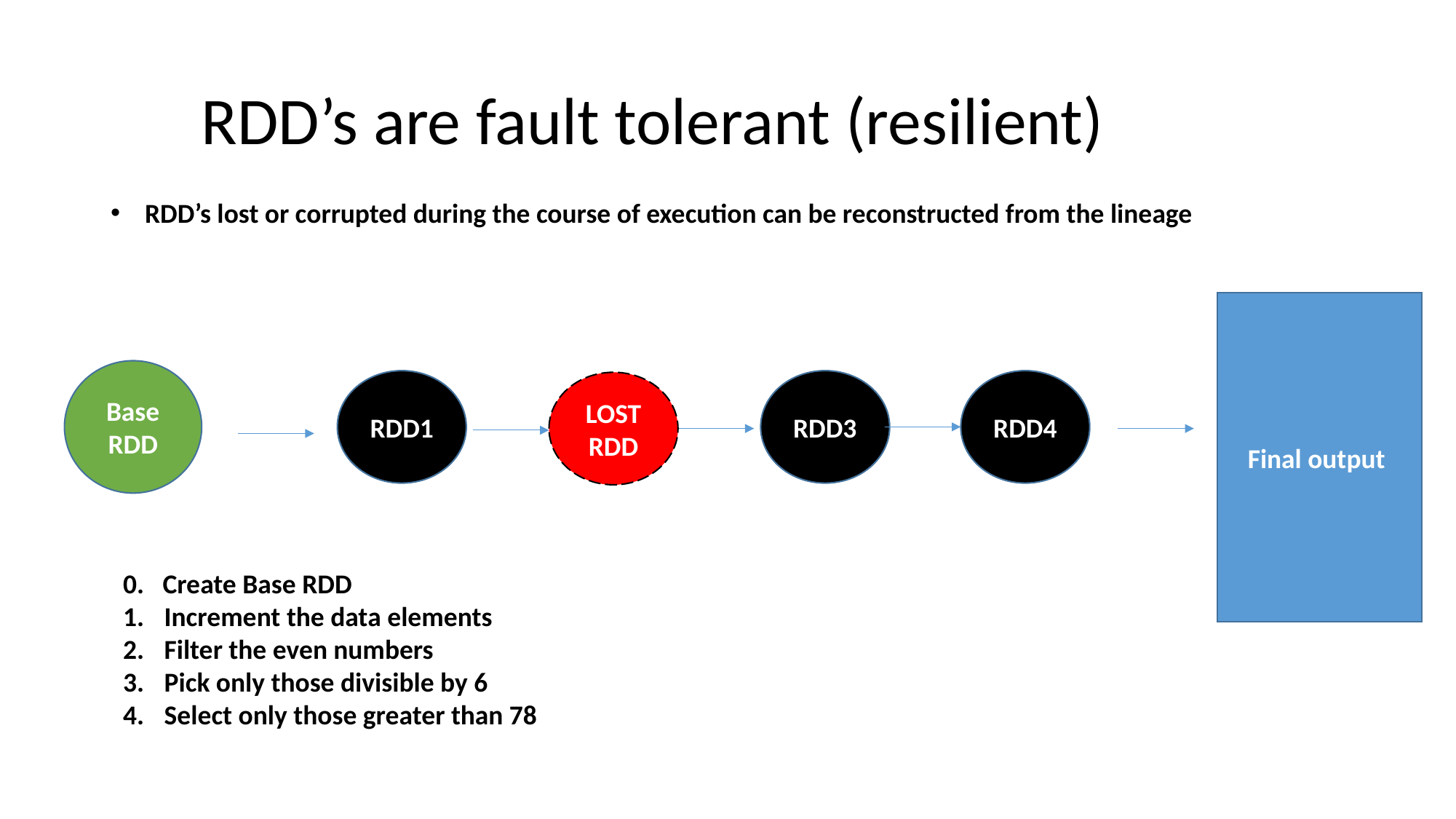

# RDD’s are fault tolerant (resilient)
RDD’s lost or corrupted during the course of execution can be reconstructed from the lineage

Final output
Base RDD
RDD4
RDD3
RDD1
LOSTRDD
0.   Create Base RDD
Increment the data elements
Filter the even numbers
Pick only those divisible by 6
Select only those greater than 78